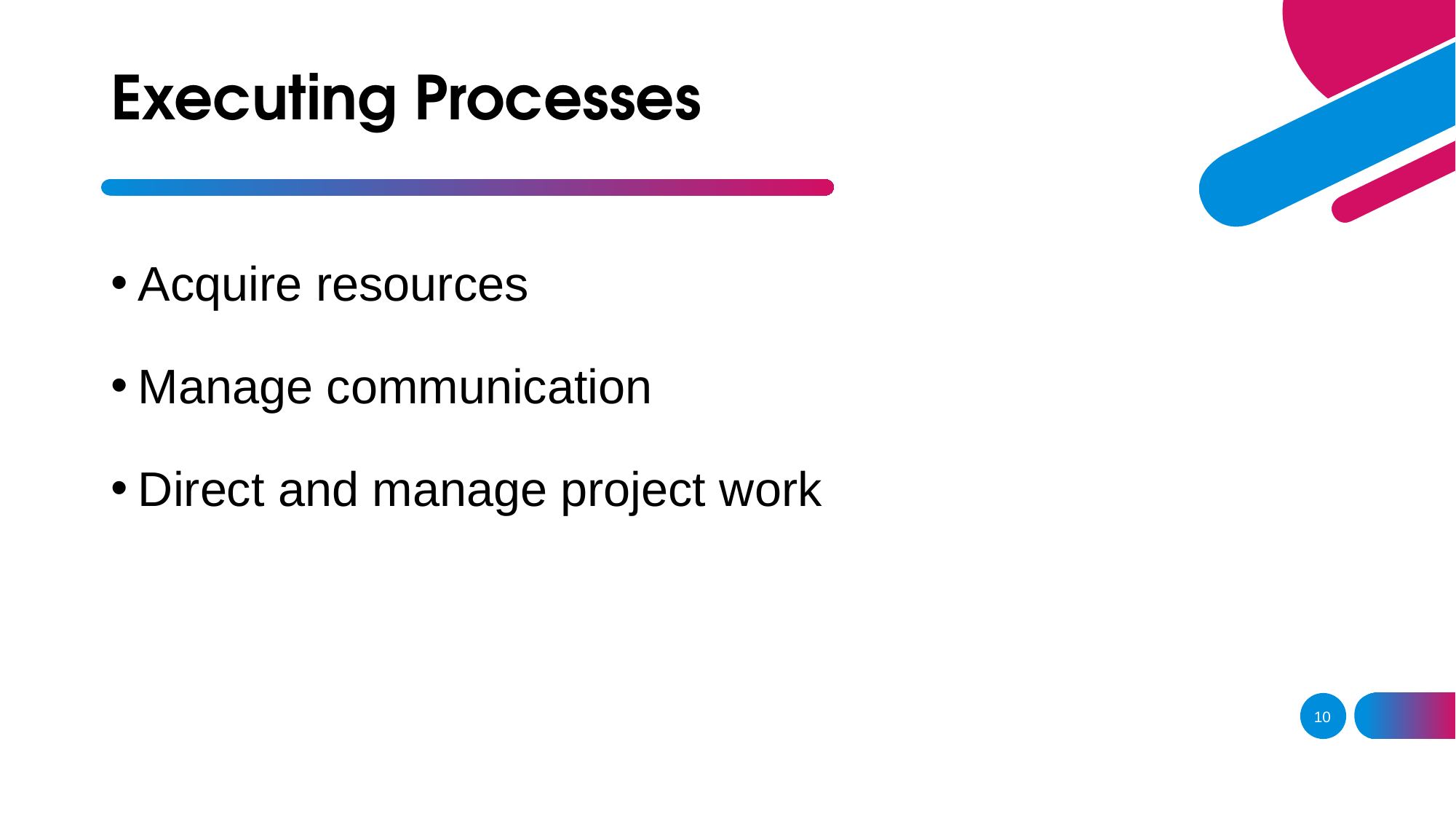

# Executing Processes
Acquire resources
Manage communication
Direct and manage project work

10